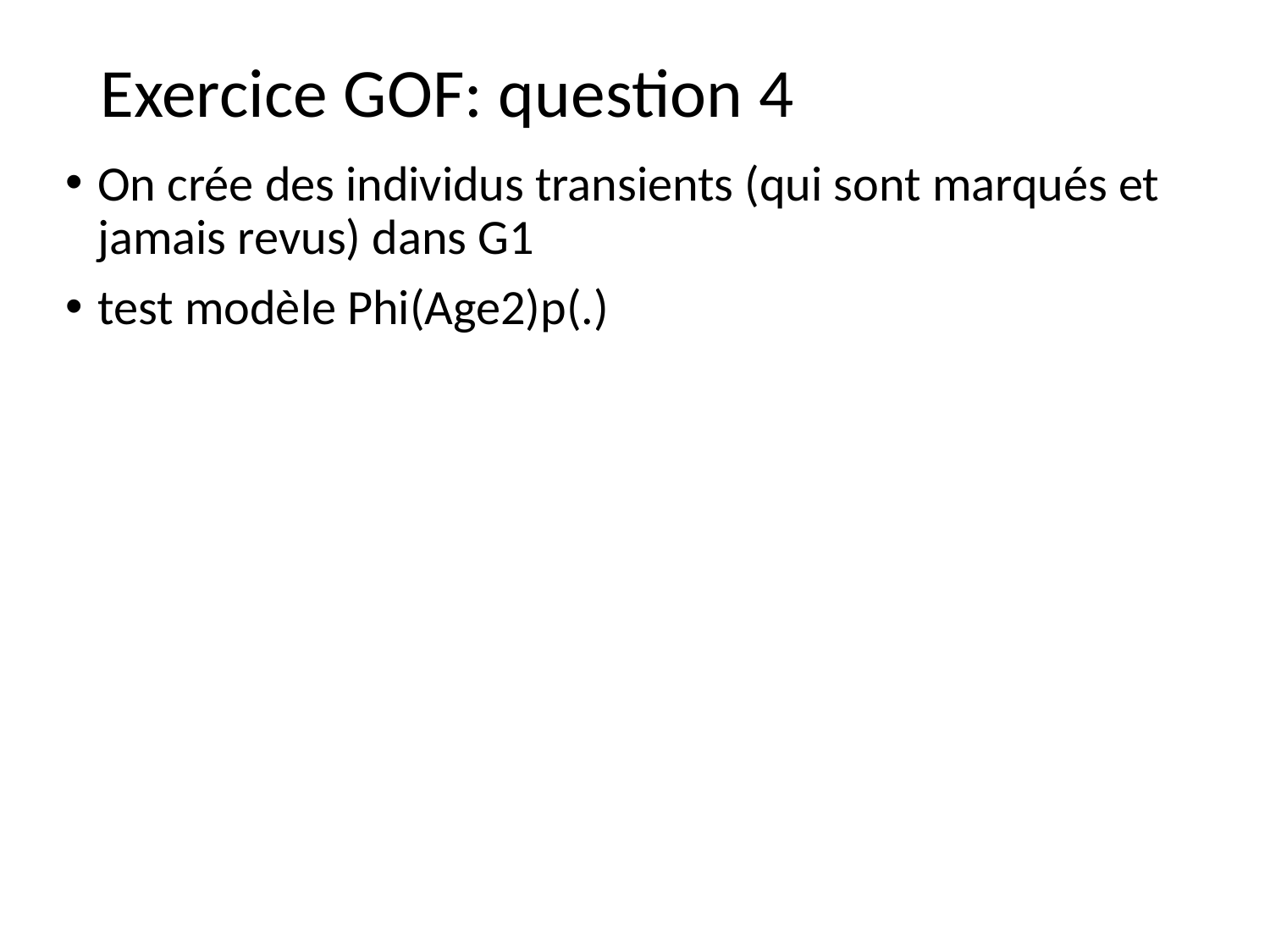

# Exercice GOF: question 4
On crée des individus transients (qui sont marqués et jamais revus) dans G1
test modèle Phi(Age2)p(.)